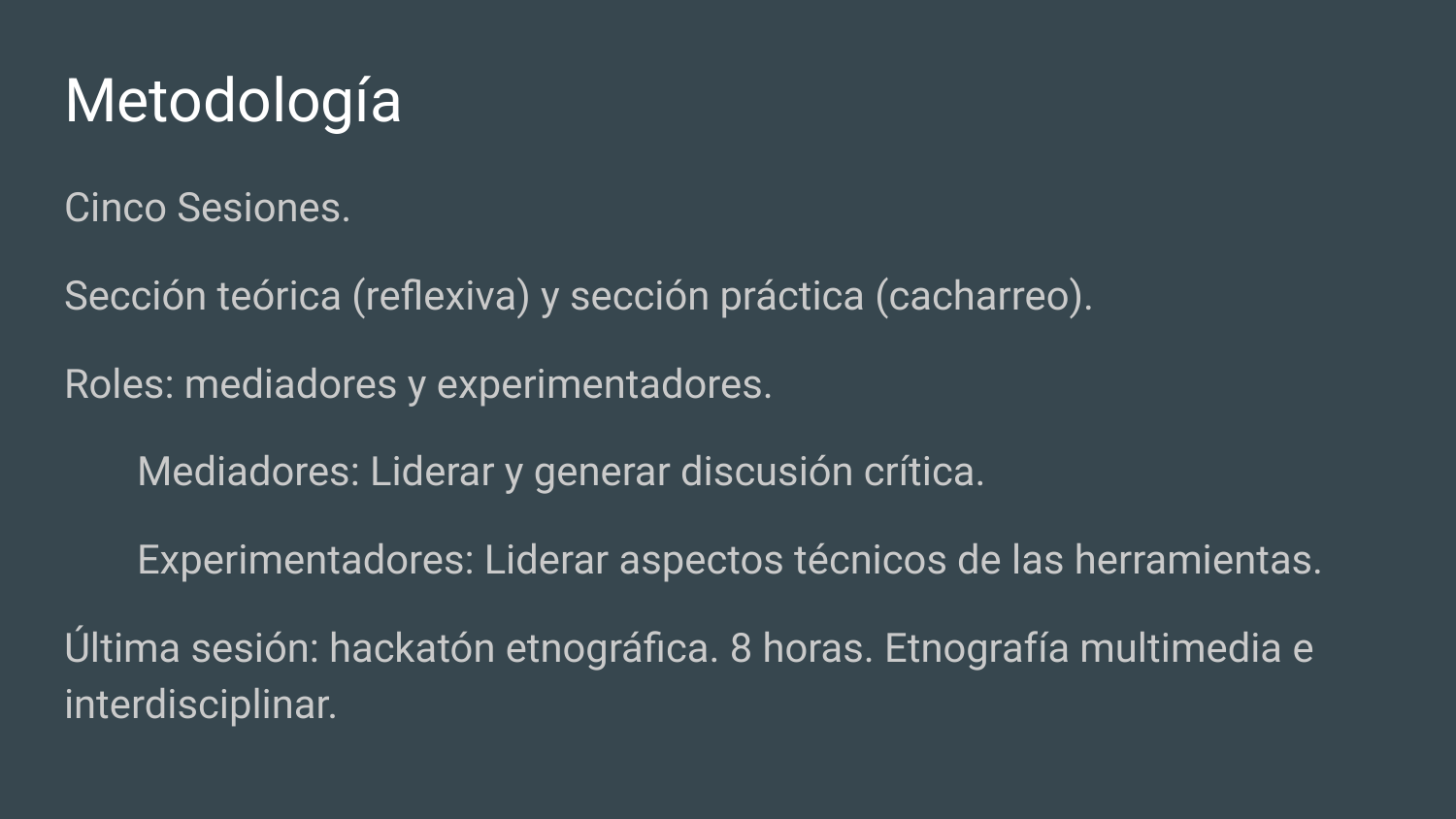

# Metodología
Cinco Sesiones.
Sección teórica (reflexiva) y sección práctica (cacharreo).
Roles: mediadores y experimentadores.
Mediadores: Liderar y generar discusión crítica.
Experimentadores: Liderar aspectos técnicos de las herramientas.
Última sesión: hackatón etnográfica. 8 horas. Etnografía multimedia e interdisciplinar.